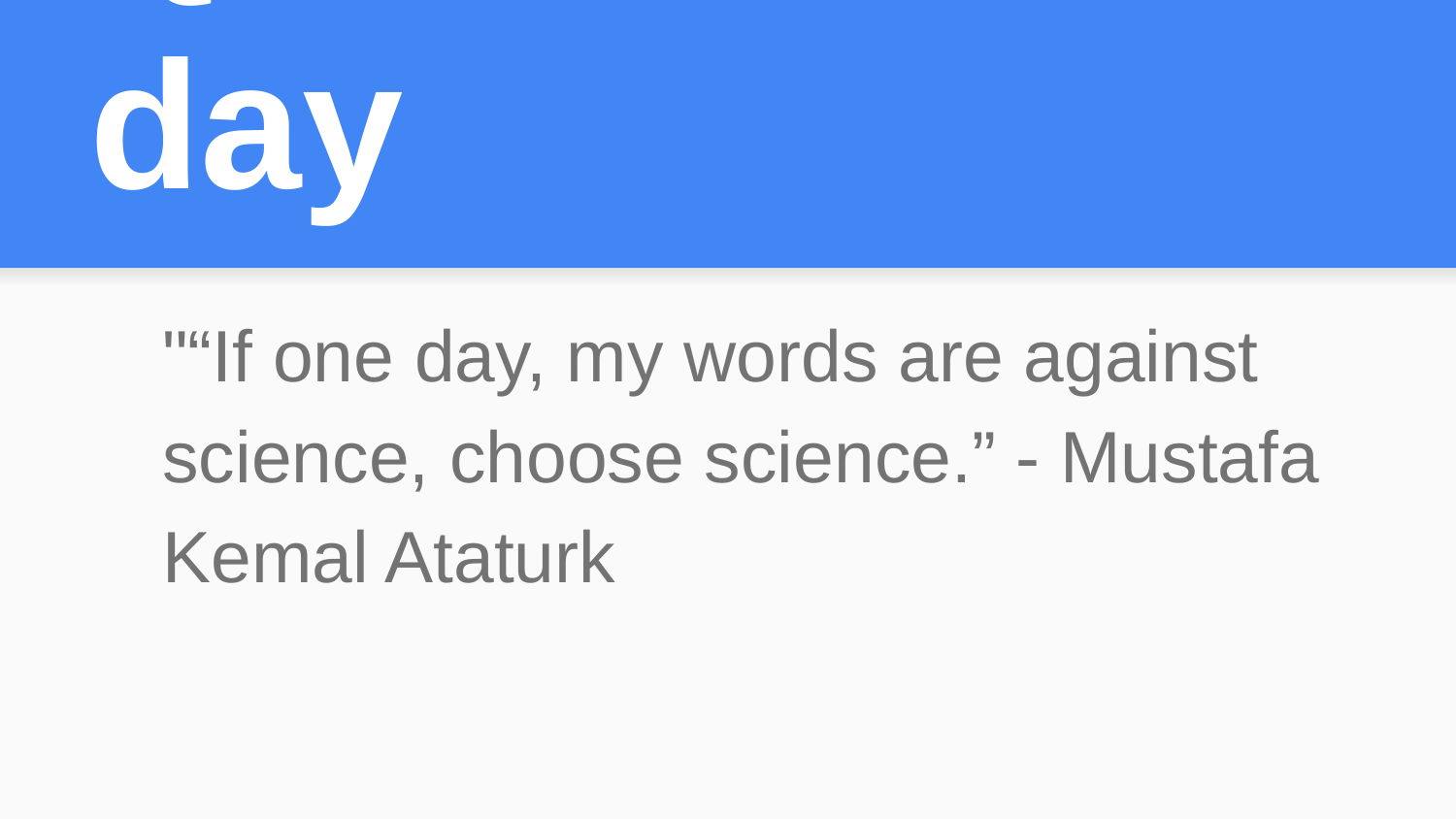

# Quote of the day
"“If one day, my words are against science, choose science.” - Mustafa Kemal Ataturk